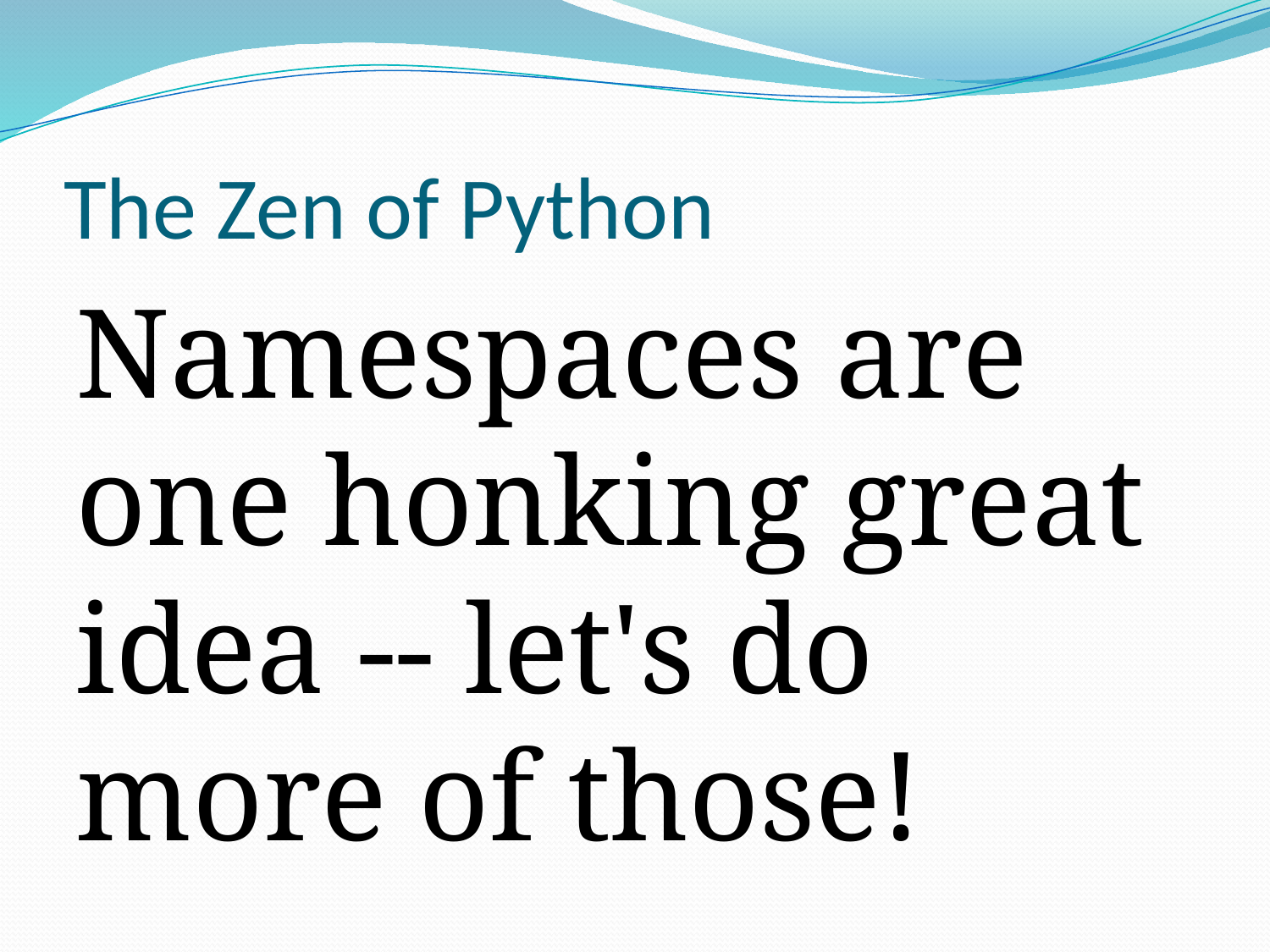

# The Zen of Python
Namespaces are one honking great idea -- let's do more of those!